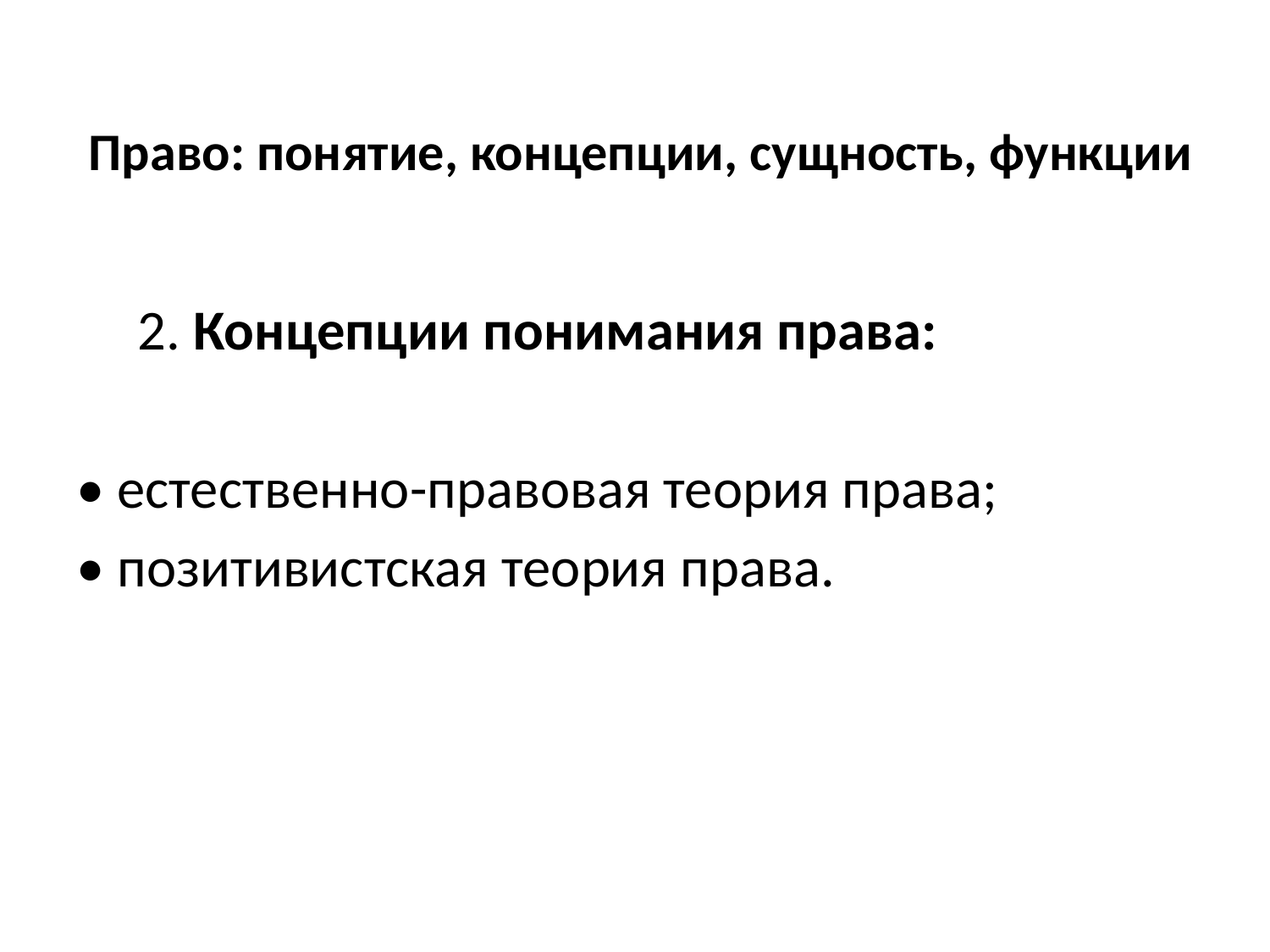

# Право: понятие, концепции, сущность, функции
2. Концепции понимания права:

• естественно-правовая теория права;
• позитивистская теория права.